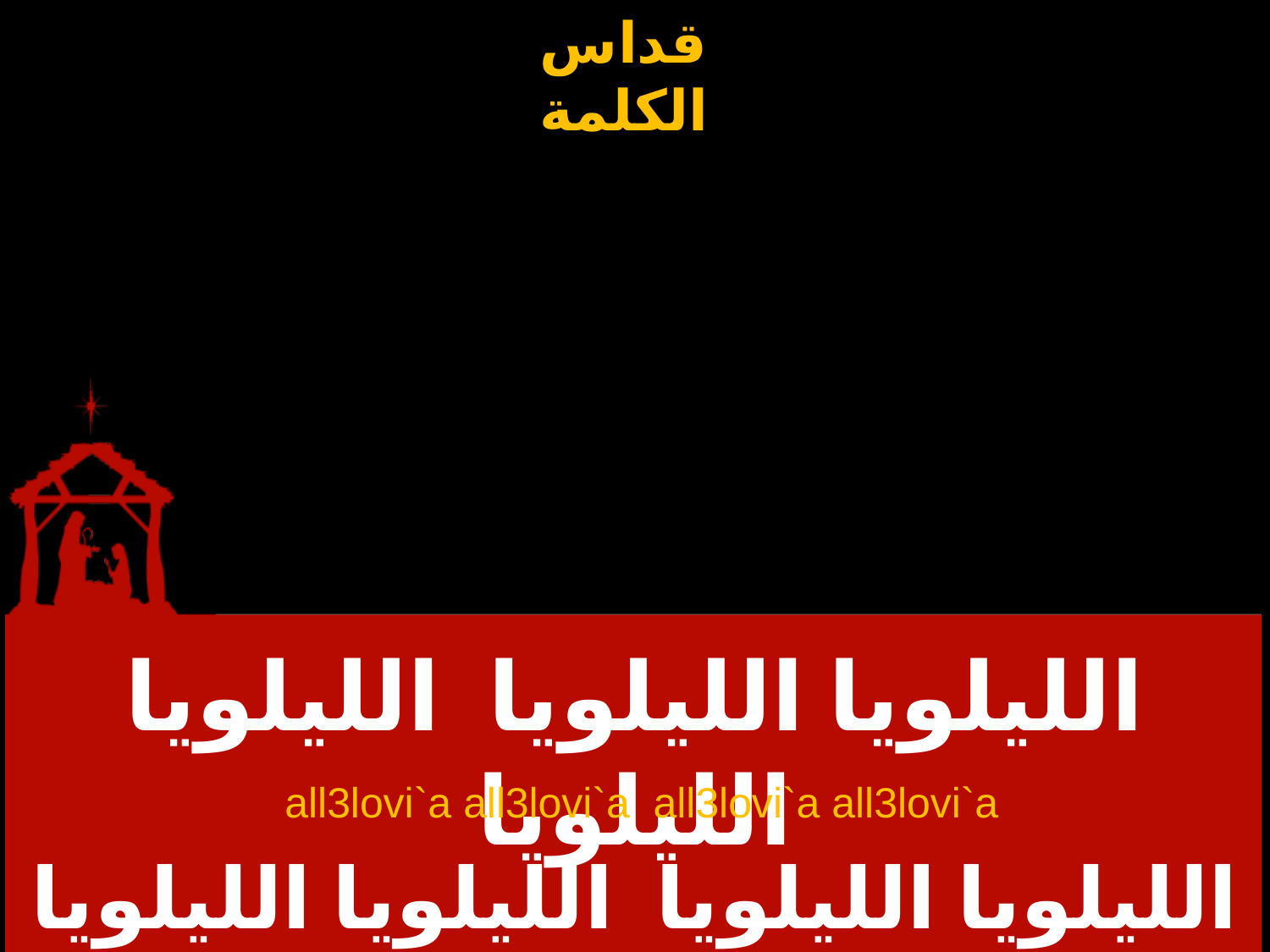

# الليلويا الليلويا  الليلويا الليلويا
all3lovi`a all3lovi`a  all3lovi`a all3lovi`a
الليلويا الليلويا  الليلويا الليلويا